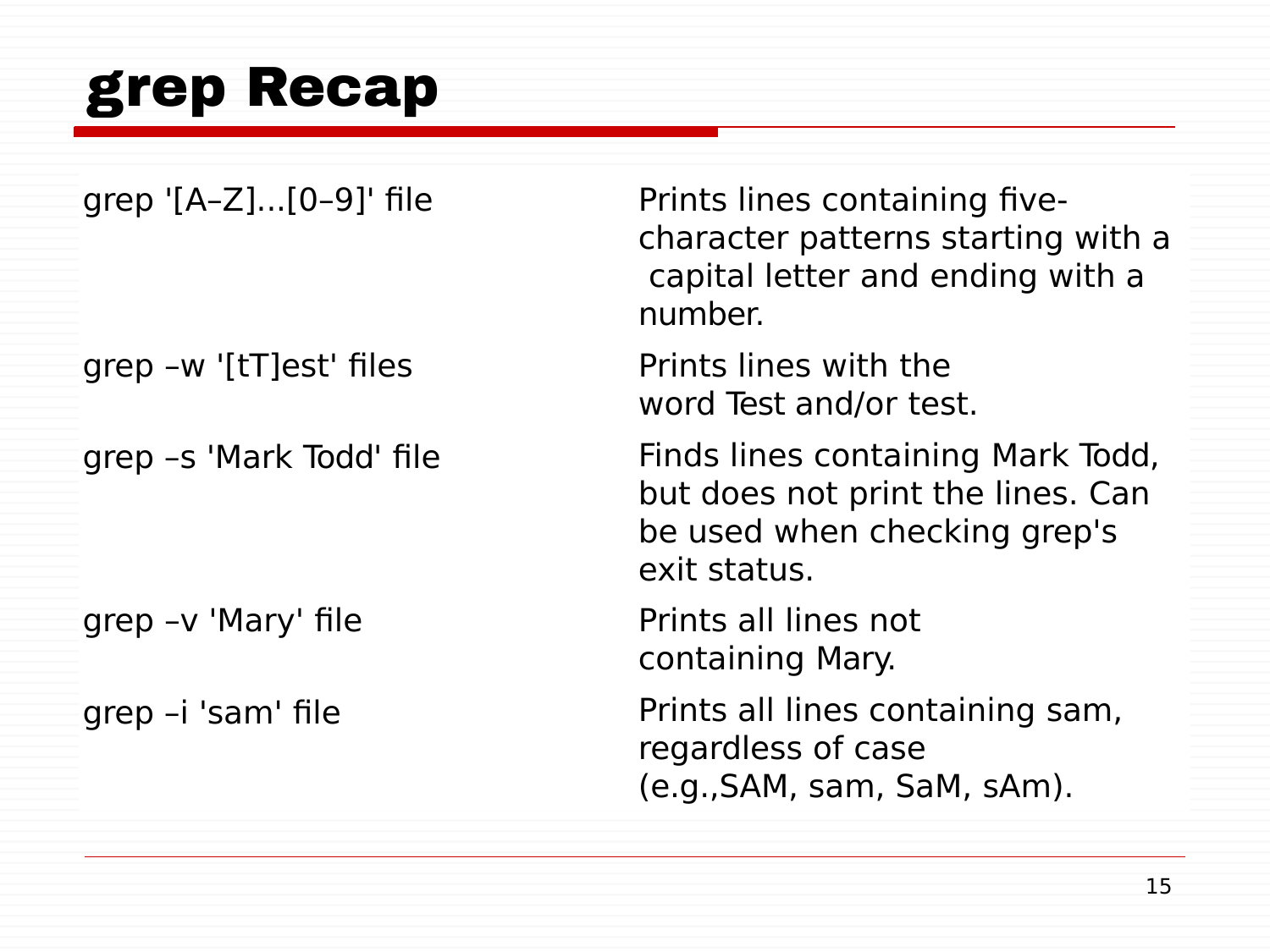

# grep Recap

grep '[A–Z]...[0–9]' file
Prints lines containing five-  character patterns starting with a  capital letter and ending with a  number.
Prints lines with the  word Test and/or test.
Finds lines containing Mark Todd,  but does not print the lines. Can  be used when checking grep's  exit status.
Prints all lines not
containing Mary.
Prints all lines containing sam,
regardless of case
(e.g.,SAM, sam, SaM, sAm).

grep –w '[tT]est' files

grep –s 'Mark Todd' file

grep –v 'Mary' file

grep –i 'sam' file

15